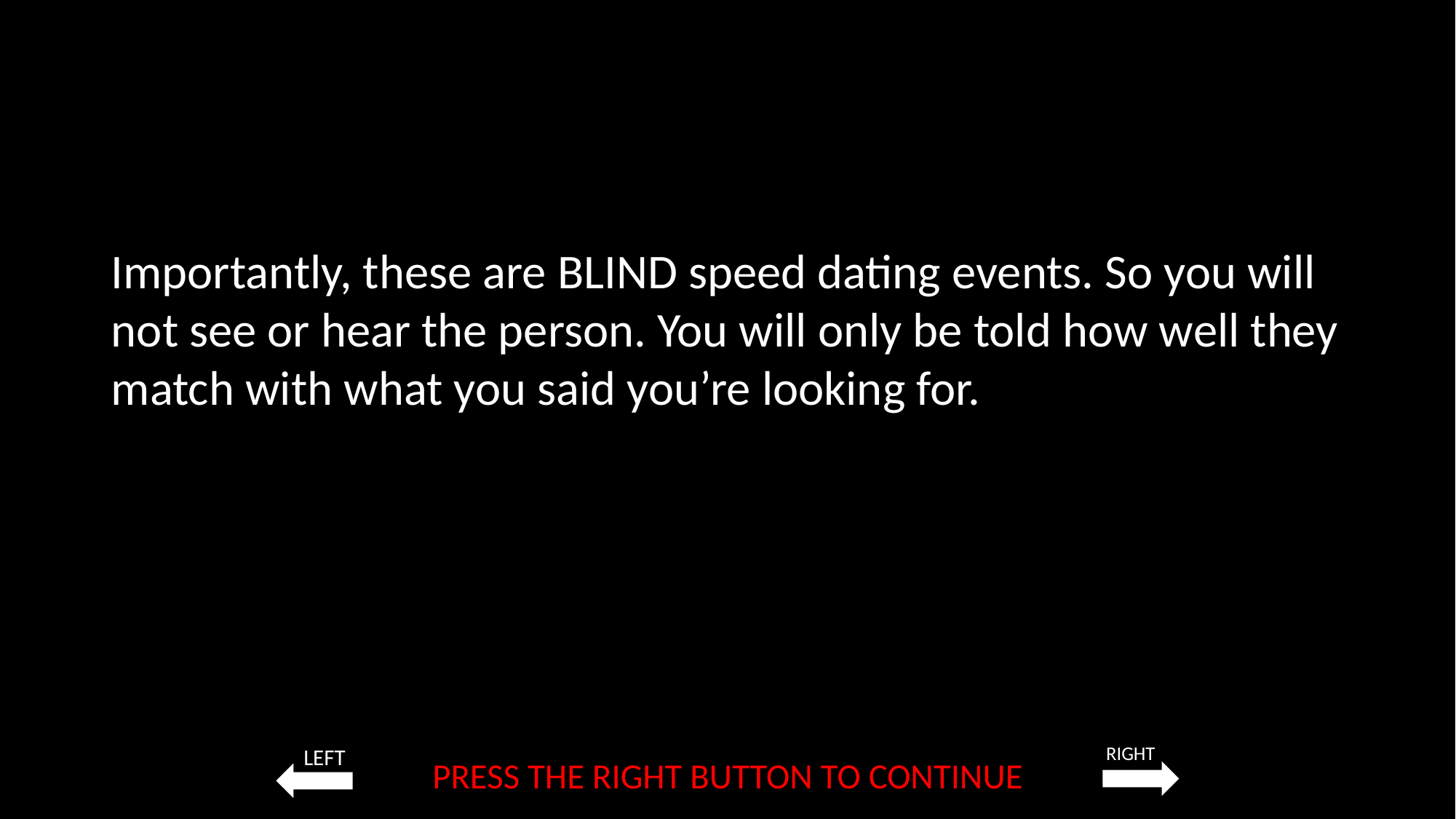

Importantly, these are BLIND speed dating events. So you will not see or hear the person. You will only be told how well they match with what you said you’re looking for.

PRESS THE RIGHT BUTTON TO CONTINUE
RIGHT

LEFT